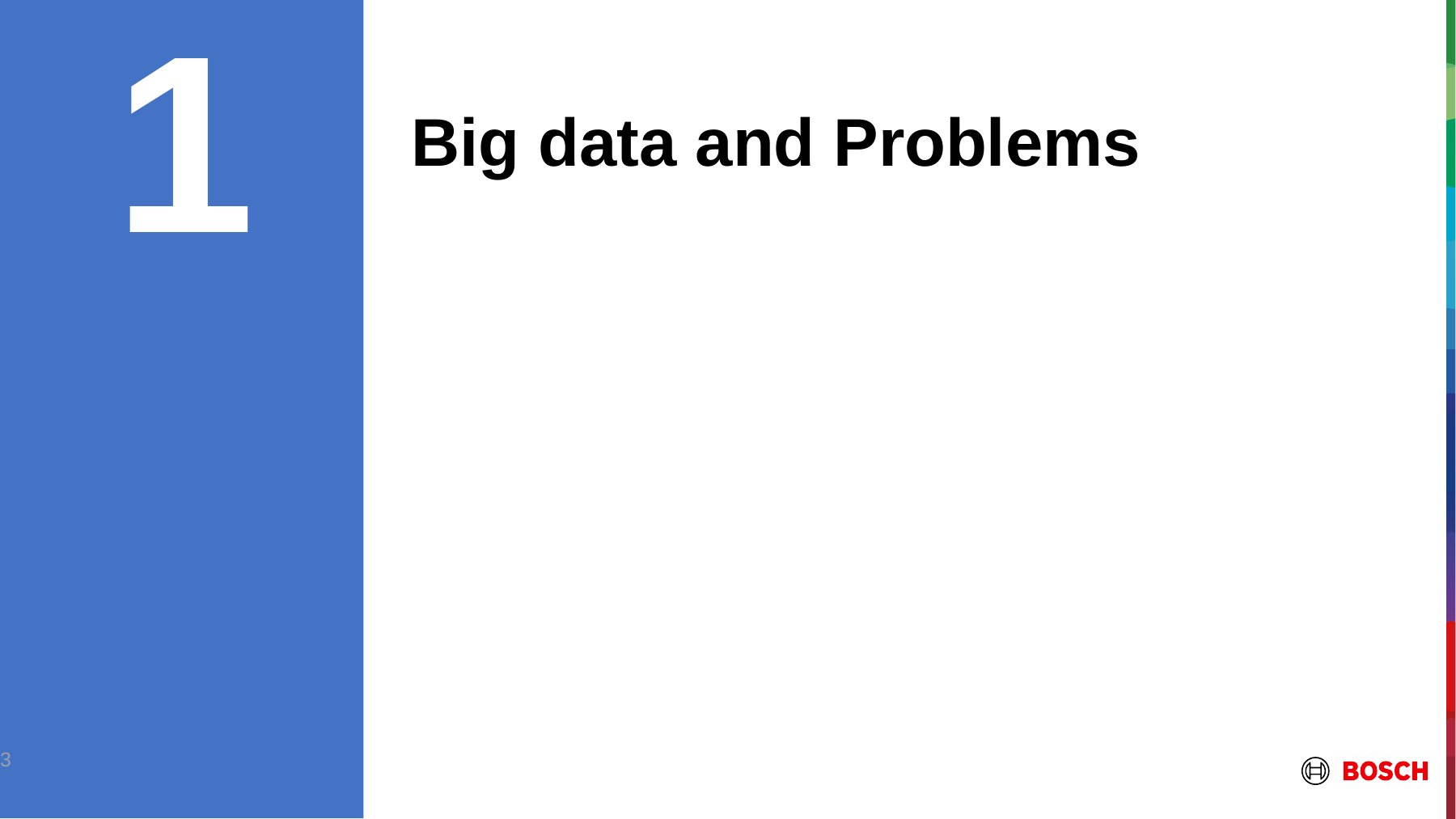

# 1
Big data and Problems
3